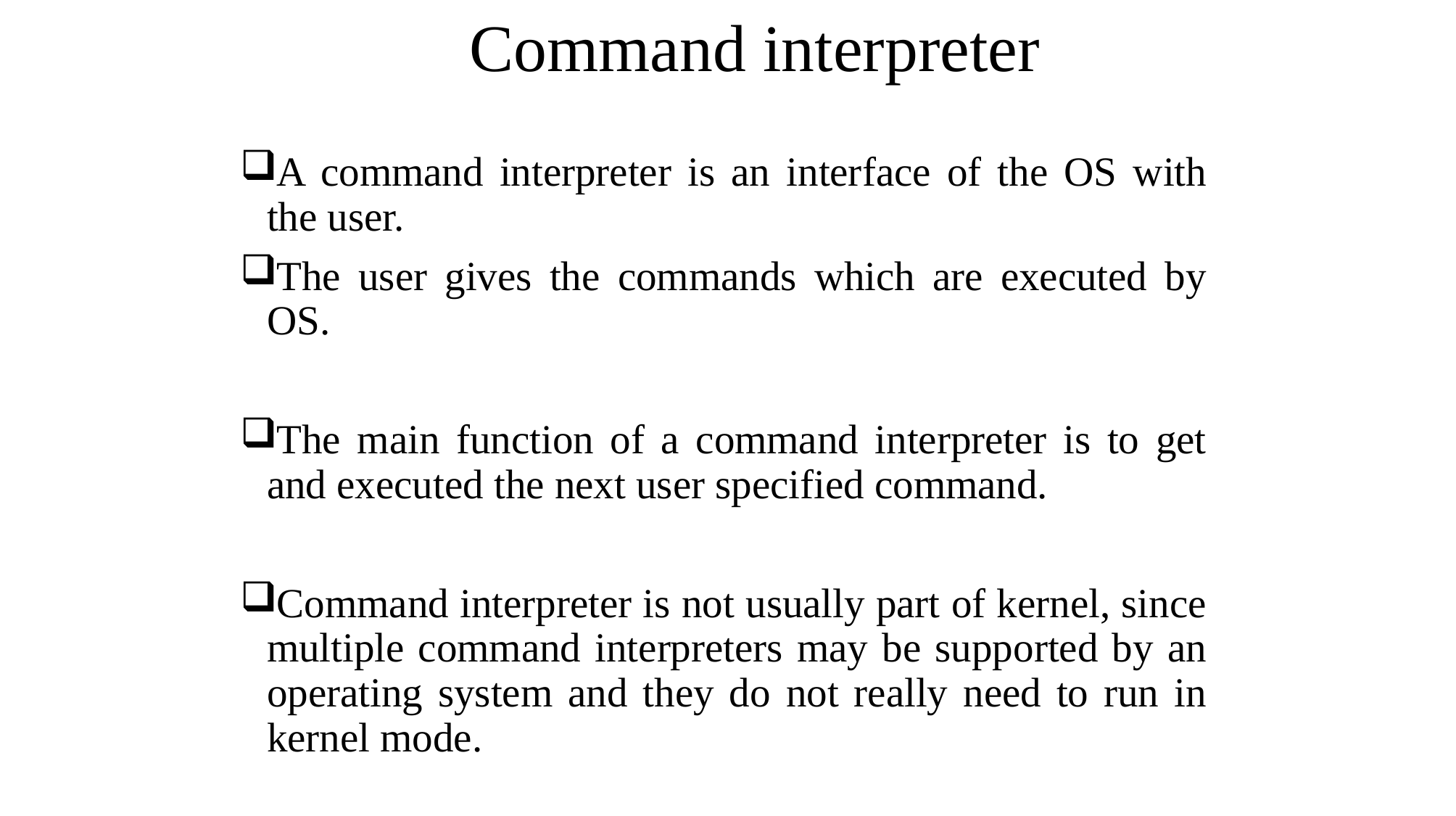

# Command interpreter
A command interpreter is an interface of the OS with the user.
The user gives the commands which are executed by OS.

The main function of a command interpreter is to get and executed the next user specified command.

Command interpreter is not usually part of kernel, since multiple command interpreters may be supported by an operating system and they do not really need to run in kernel mode.